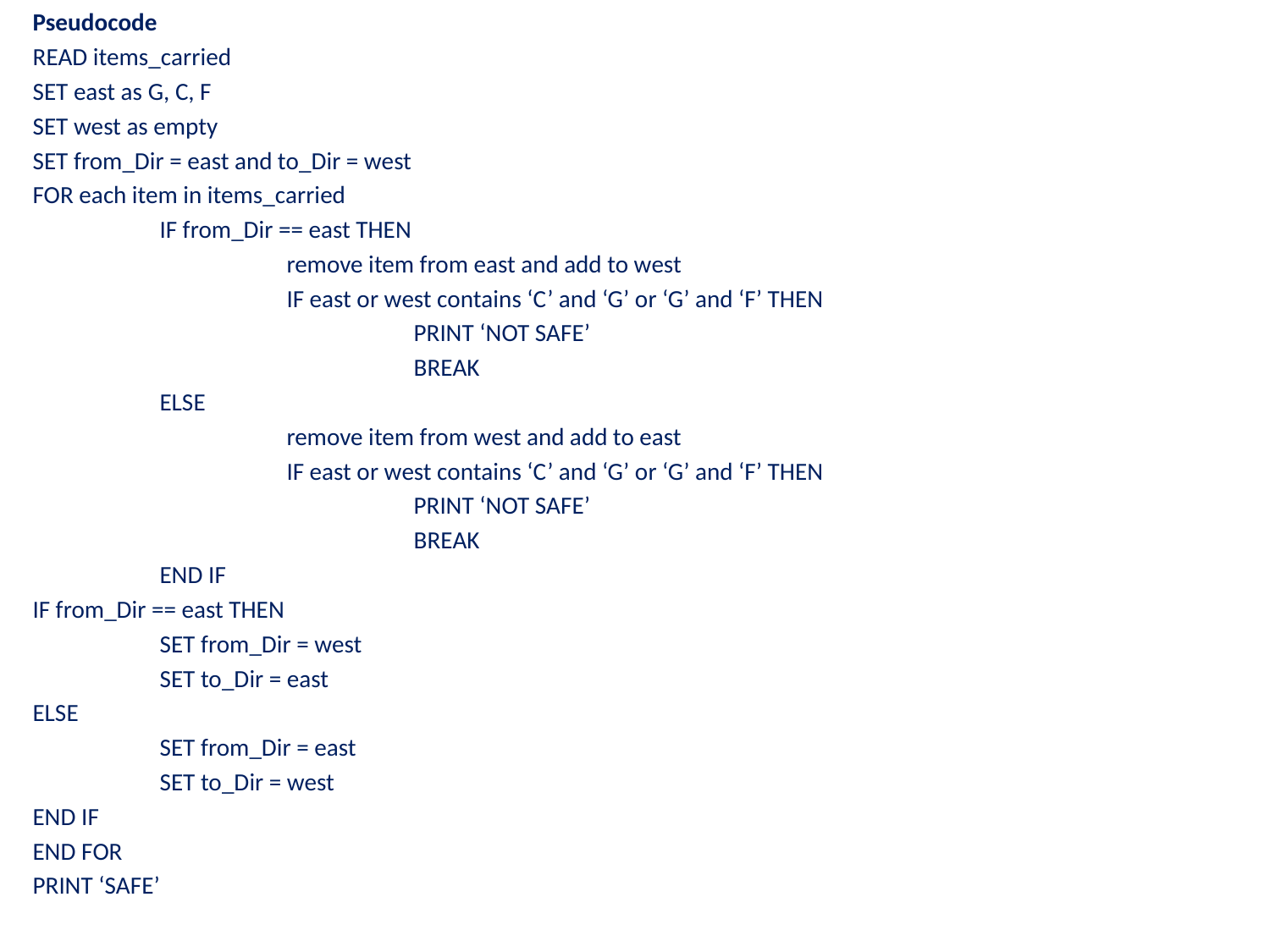

Pseudocode
READ items_carried
SET east as G, C, F
SET west as empty
SET from_Dir = east and to_Dir = west
FOR each item in items_carried
	IF from_Dir == east THEN
		remove item from east and add to west
		IF east or west contains ‘C’ and ‘G’ or ‘G’ and ‘F’ THEN
			PRINT ‘NOT SAFE’
			BREAK
	ELSE
		remove item from west and add to east
		IF east or west contains ‘C’ and ‘G’ or ‘G’ and ‘F’ THEN
			PRINT ‘NOT SAFE’
			BREAK
	END IF
IF from_Dir == east THEN
	SET from_Dir = west
	SET to_Dir = east
ELSE
	SET from_Dir = east
	SET to_Dir = west
END IF
END FOR
PRINT ‘SAFE’

#